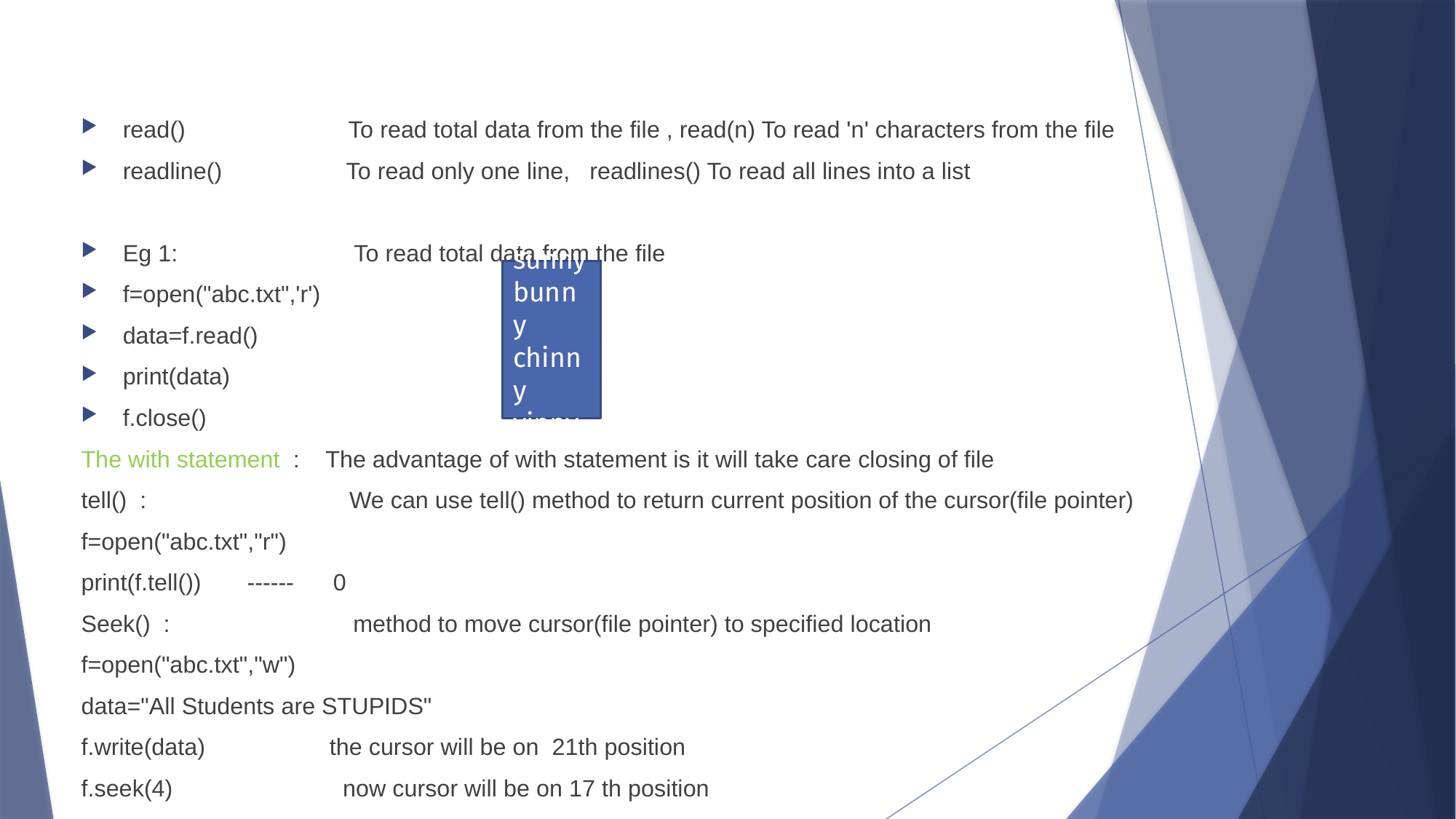

read()                         To read total data from the file , read(n) To read 'n' characters from the file
readline()                   To read only one line,   readlines() To read all lines into a list

Eg 1:                           To read total data from the file
f=open("abc.txt",'r')
data=f.read()
print(data)
f.close()
The with statement  :    The advantage of with statement is it will take care closing of file
tell()  :                               We can use tell() method to return current position of the cursor(file pointer)
f=open("abc.txt","r")
print(f.tell())       ------      0
Seek()  :                            method to move cursor(file pointer) to specified location
f=open("abc.txt","w")
data="All Students are STUPIDS"
f.write(data)                   the cursor will be on  21th position
f.seek(4)                          now cursor will be on 17 th position

sunny
bunny
chinny
vinny